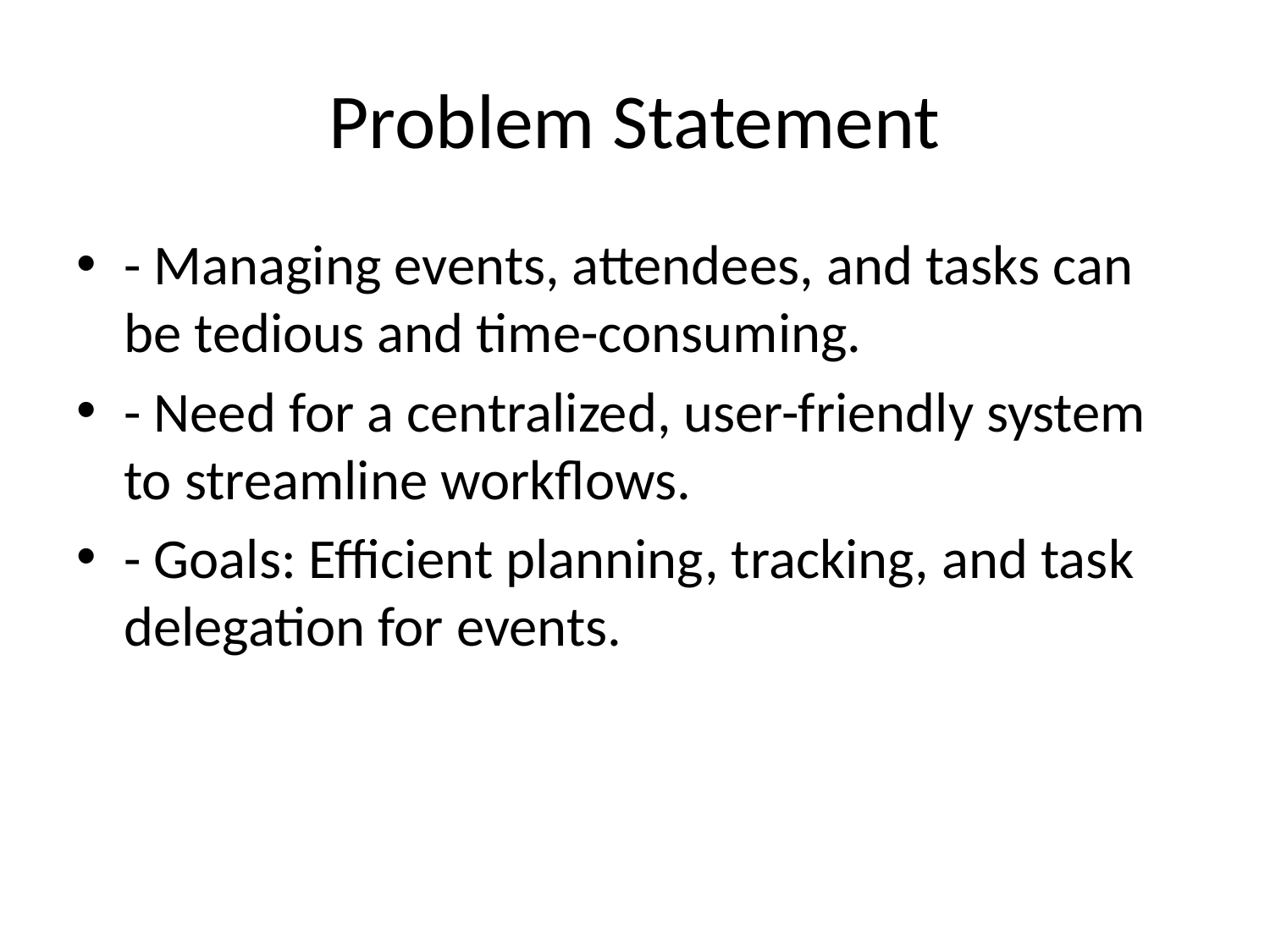

# Problem Statement
- Managing events, attendees, and tasks can be tedious and time-consuming.
- Need for a centralized, user-friendly system to streamline workflows.
- Goals: Efficient planning, tracking, and task delegation for events.